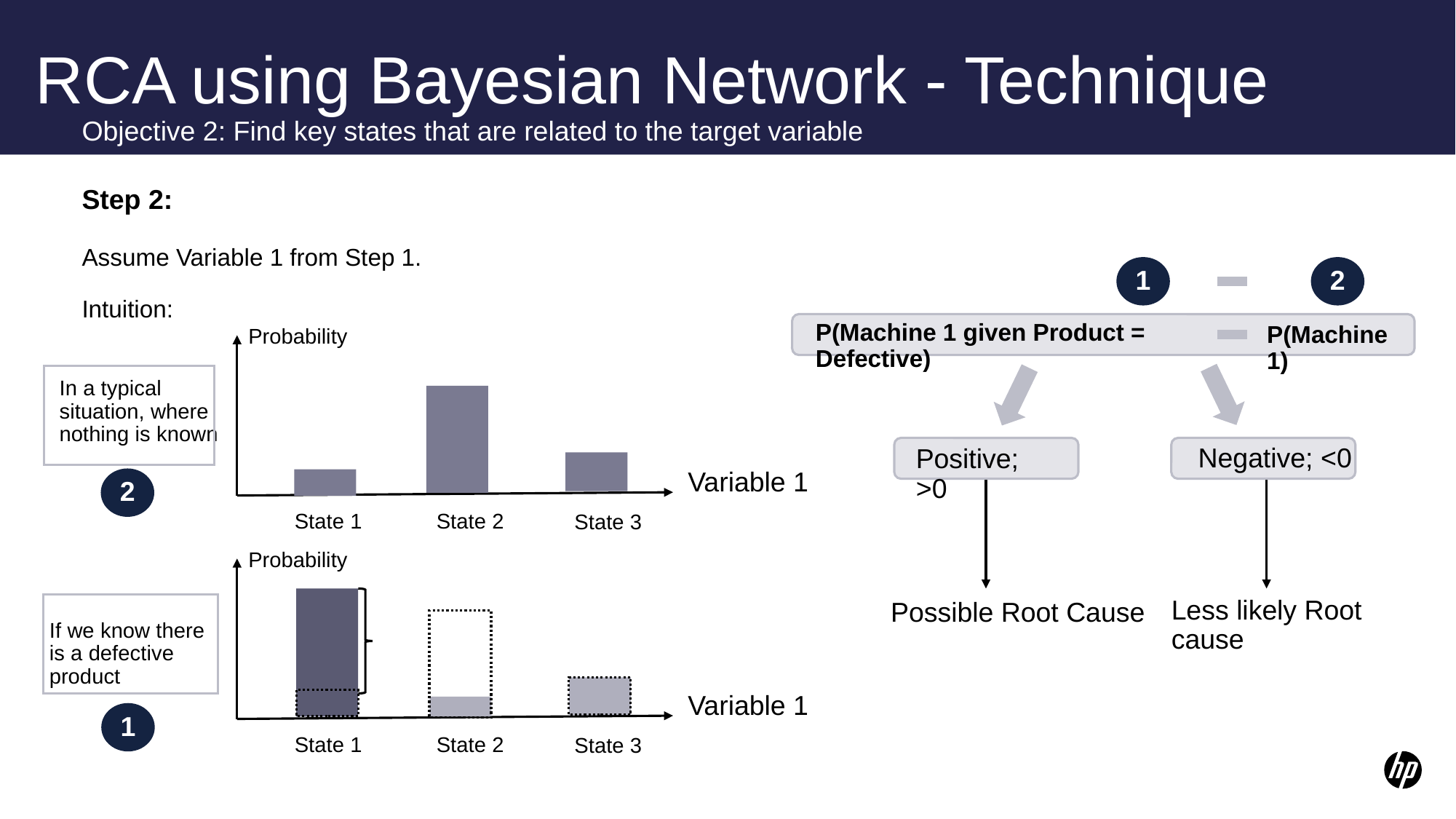

# RCA using Bayesian Network - Technique
Objective 2: Find key states that are related to the target variable
Step 2:

Assume Variable 1 from Step 1.

Intuition:

1
2

P(Machine 1 given Product = Defective)
P(Machine 1)
Probability

In a typical situation, where nothing is known

Negative; <0
Positive; >0

2
Variable 1

State 2
State 1
State 3
Probability

Less likely Root cause
Possible Root Cause

If we know there is a defective product

Variable 1

1
State 2
State 1
State 3